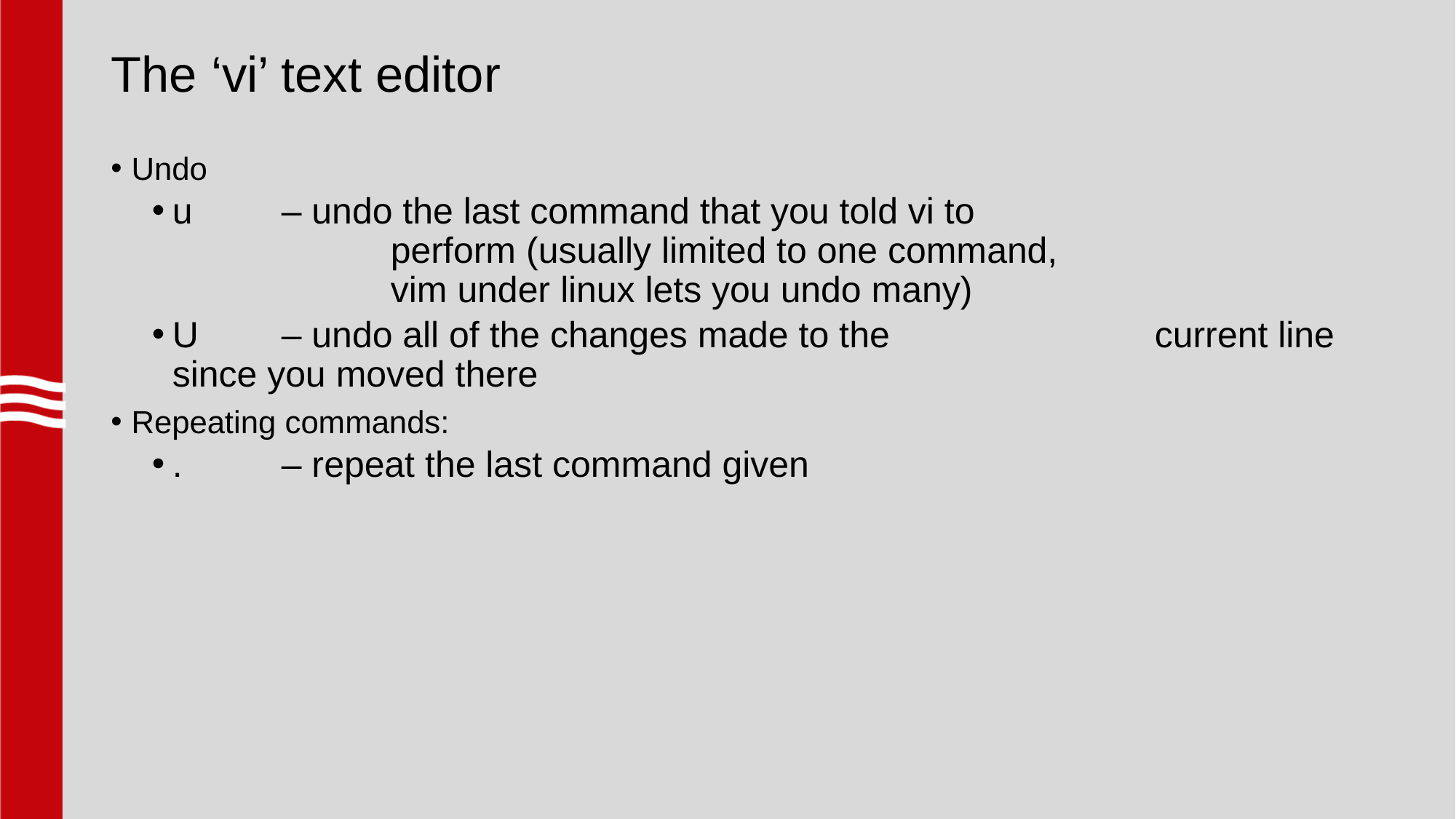

# The ‘vi’ text editor
Undo
u 	– undo the last command that you told vi to
		perform (usually limited to one command,
		vim under linux lets you undo many)
U 	– undo all of the changes made to the 			current line since you moved there
Repeating commands:
. 	– repeat the last command given